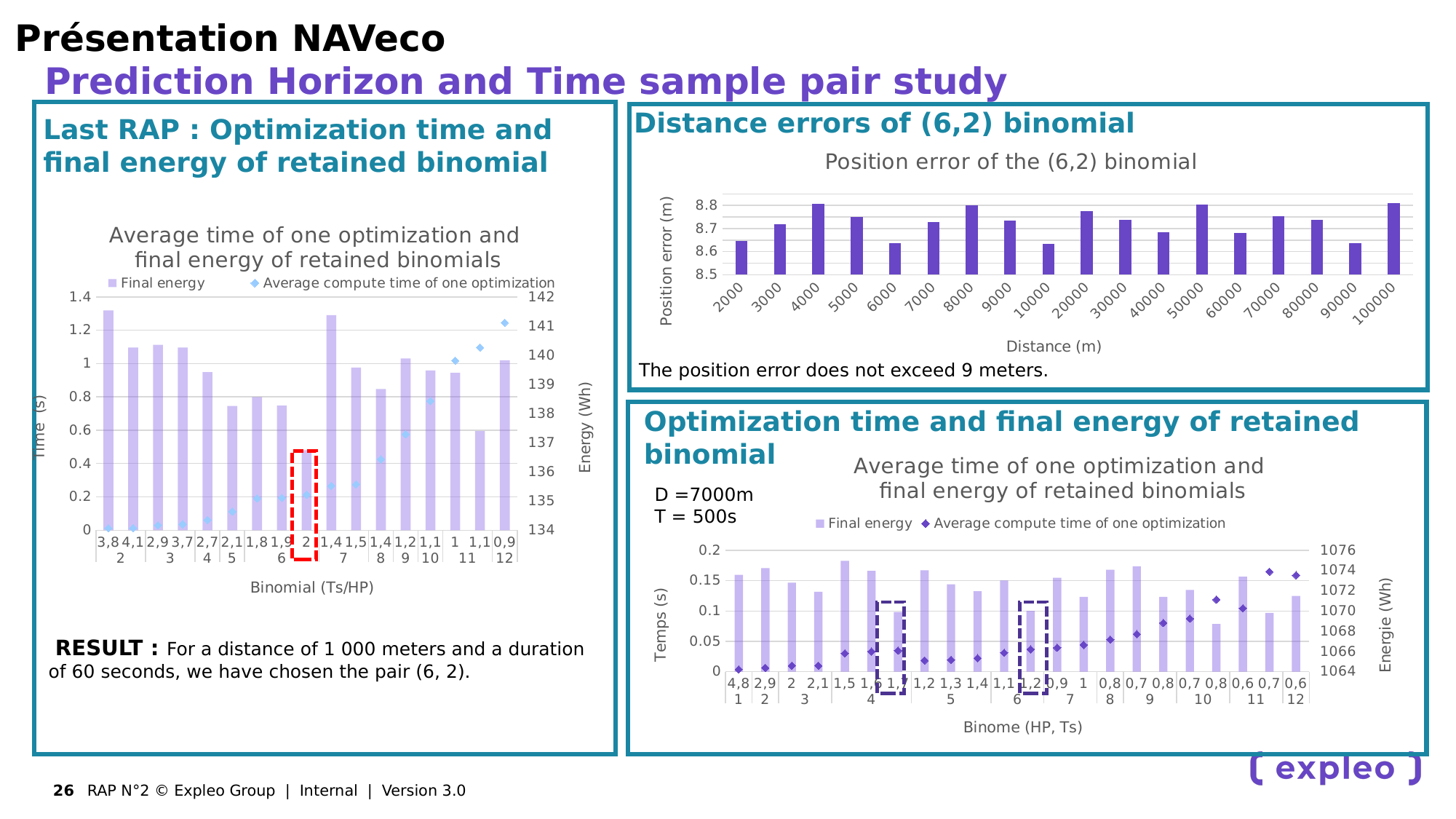

Présentation NAVeco
# Prediction Horizon and Time sample pair study

Distance errors of (6,2) binomial

Last RAP : Optimization time and final energy of retained binomial

### Chart: Position error of the (6,2) binomial

| Category | Total |
|---|---|
| 2000 | 8.64679039183989 |
| 3000 | 8.71872054565574 |
| 4000 | 8.80618205275323 |
| 5000 | 8.74895101874881 |
| 6000 | 8.63700732427515 |
| 7000 | 8.72957437590139 |
| 8000 | 8.79914978604757 |
| 9000 | 8.73582283266296 |
| 10000 | 8.63234672916406 |
| 20000 | 8.77614555964829 |
| 30000 | 8.73753903887337 |
| 40000 | 8.68300093005382 |
| 50000 | 8.80491347628413 |
| 60000 | 8.68191126640886 |
| 70000 | 8.75198143212765 |
| 80000 | 8.73838196836005 |
| 90000 | 8.63747994755977 |
| 100000 | 8.811240286551763 |

### Chart: Average time of one optimization and
final energy of retained binomials

| Category | Final energy | Average compute time of one optimization |
|---|---|---|
| 3,8 | 141.54 | 0.012002292173019548 |
| 4,1 | 140.26580000000007 | 0.012927914085693052 |
| 2,9 | 140.36000000000007 | 0.02960448687960012 |
| 3,7 | 140.26580000000007 | 0.036017807511082967 |
| 2,7 | 139.42000000000004 | 0.06139863905116041 |
| 2,1 | 138.26000000000008 | 0.11220376081144691 |
| 1,8 | 138.57000000000002 | 0.19088621975196787 |
| 1,9 | 138.27059999999994 | 0.19355758303969958 |
| 2 | 136.74130000000005 | 0.21307068494212741 |
| 1,4 | 141.38000000000008 | 0.26620099507897693 |
| 1,5 | 139.5812999999999 | 0.27518400890504313 |
| 1,4 | 138.8400000000001 | 0.4254722464548804 |
| 1,2 | 139.89000000000007 | 0.5759512457797821 |
| 1,1 | 139.4799999999998 | 0.7756629423260222 |
| 1 | 139.39999999999984 | 1.0178222241856476 |
| 1,1 | 137.3963000000001 | 1.0963730880360827 |
| 0,9 | 139.82999999999996 | 1.24539111400682 |
The position error does not exceed 9 meters.

Optimization time and final energy of retained binomial

### Chart: Average time of one optimization and
final energy of retained binomials

| Category | Final energy | Average compute time of one optimization |
|---|---|---|
| 4,8 | 1073.5864007920607 | 0.0036404817401590205 |
| 2,9 | 1074.2508164288008 | 0.006217673397203627 |
| 2 | 1072.8125196272172 | 0.009891201489784361 |
| 2,1 | 1071.9132165521135 | 0.009736525969940804 |
| 1,5 | 1074.9580751234728 | 0.030273369202707522 |
| 1,6 | 1073.9709559894754 | 0.033204319406851306 |
| 1,7 | 1069.910090655321 | 0.03460411417244609 |
| 1,2 | 1074.0274135885409 | 0.018358854384970938 |
| 1,3 | 1072.6459772263586 | 0.0194376713195997 |
| 1,4 | 1071.952452087003 | 0.022044934067761115 |
| 1,1 | 1073.02454381849 | 0.03092897370259941 |
| 1,2 | 1070.0066464692934 | 0.036692462565947125 |
| 0,9 | 1073.2945490191921 | 0.03940972534924365 |
| 1 | 1071.3971612239293 | 0.044055539172727136 |
| 0,8 | 1074.0839549209945 | 0.05279158507451751 |
| 0,7 | 1074.4373848352493 | 0.061874714903063704 |
| 0,8 | 1071.4002095044214 | 0.08021902850624732 |
| 0,7 | 1072.0891075960833 | 0.08741581389716431 |
| 0,8 | 1068.7181849561052 | 0.118803238589402 |
| 0,6 | 1073.4030154121594 | 0.10445713470102651 |
| 0,7 | 1069.808755331321 | 0.16485457573021126 |
| 0,6 | 1071.493124798522 | 0.1590797206983964 |
D =7000m
T = 500s

 RESULT : For a distance of 1 000 meters and a duration of 60 seconds, we have chosen the pair (6, 2).
26
RAP N°2 © Expleo Group  |  Internal  |  Version 3.0